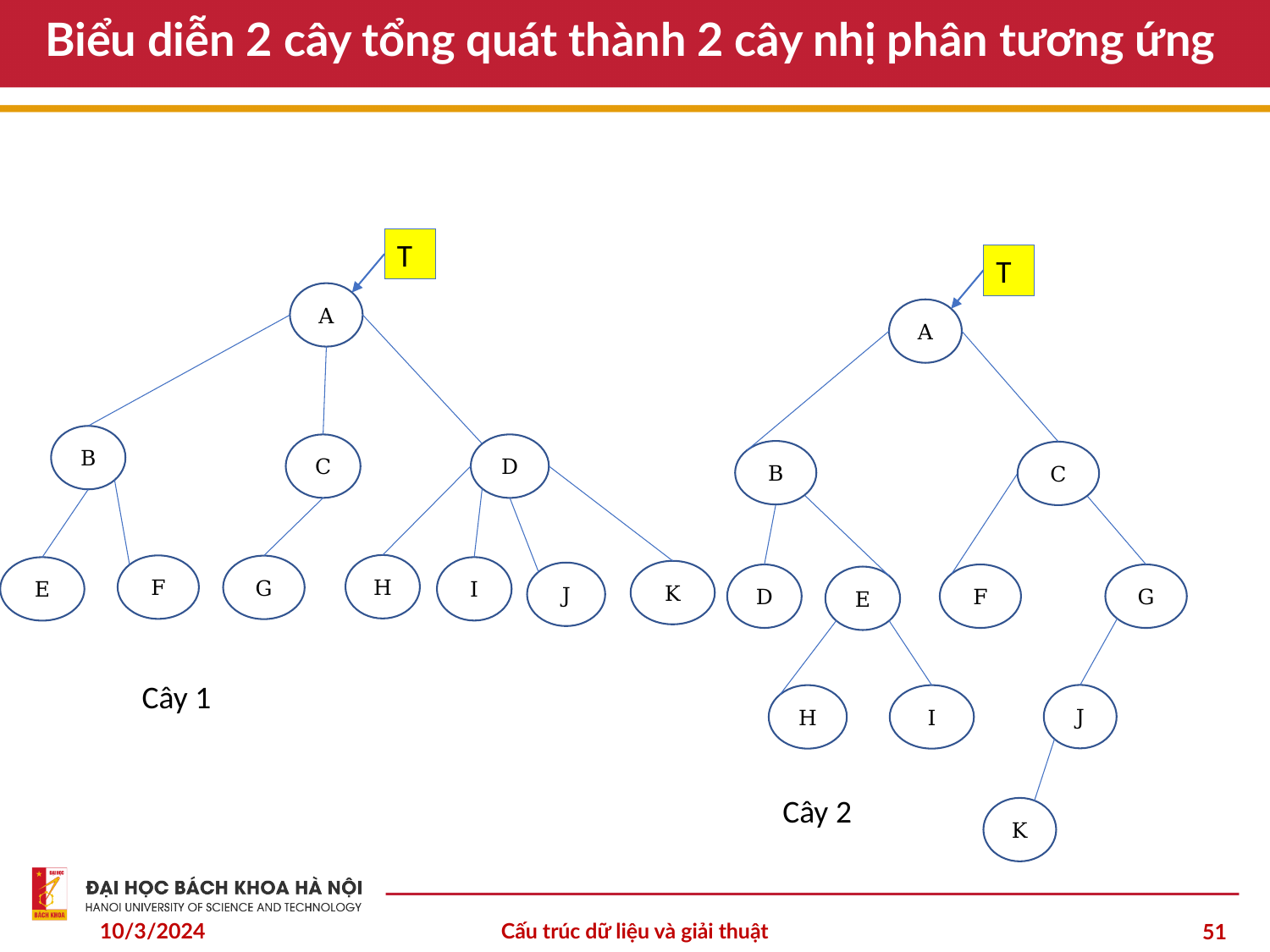

# Biểu diễn 2 cây tổng quát thành 2 cây nhị phân tương ứng

T
A
B
C
D
F
G
E
T
A
H
I
J
B
C
K
D
E
J
H
F
G
I
Cây 1
Cây 2
K
10/3/2024
Cấu trúc dữ liệu và giải thuật
51